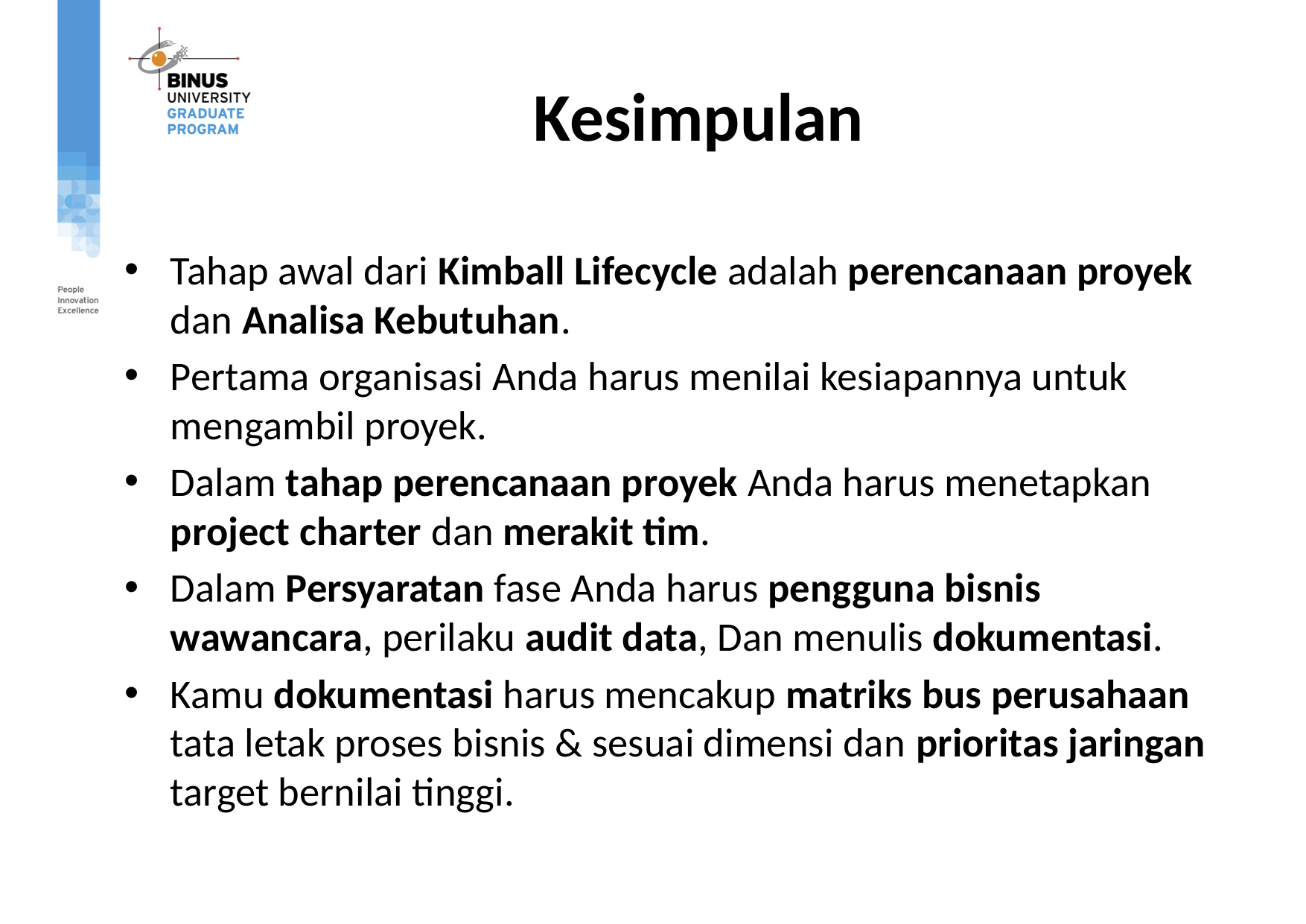

# Kesimpulan
Tahap awal dari Kimball Lifecycle adalah perencanaan proyek dan Analisa Kebutuhan.
Pertama organisasi Anda harus menilai kesiapannya untuk mengambil proyek.
Dalam tahap perencanaan proyek Anda harus menetapkan project charter dan merakit tim.
Dalam Persyaratan fase Anda harus pengguna bisnis wawancara, perilaku audit data, Dan menulis dokumentasi.
Kamu dokumentasi harus mencakup matriks bus perusahaan tata letak proses bisnis & sesuai dimensi dan prioritas jaringan target bernilai tinggi.